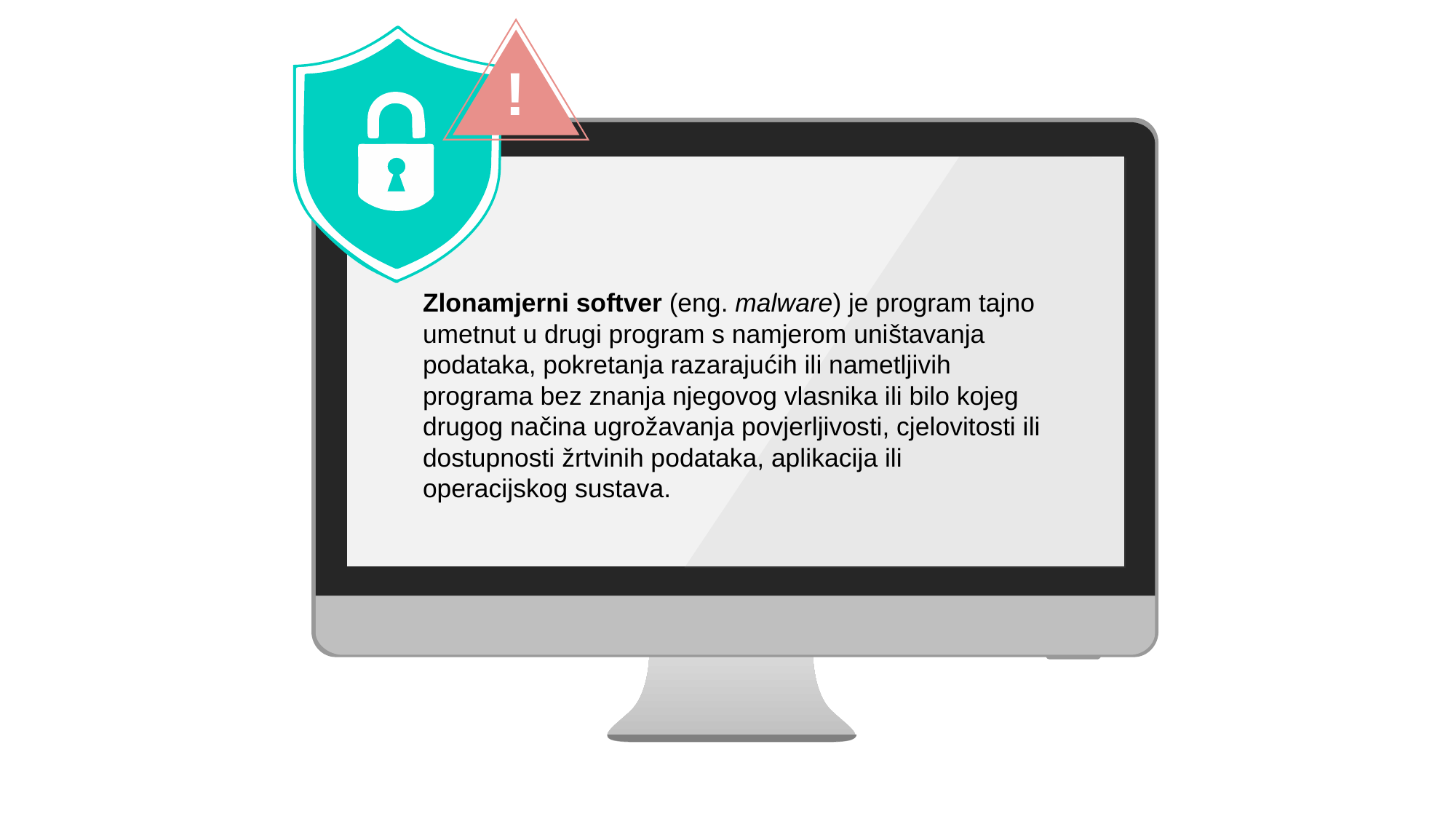

!

Zlonamjerni softver (eng. malware) je program tajno umetnut u drugi program s namjerom uništavanja podataka, pokretanja razarajućih ili nametljivih programa bez znanja njegovog vlasnika ili bilo kojeg drugog načina ugrožavanja povjerljivosti, cjelovitosti ili dostupnosti žrtvinih podataka, aplikacija ili operacijskog sustava.